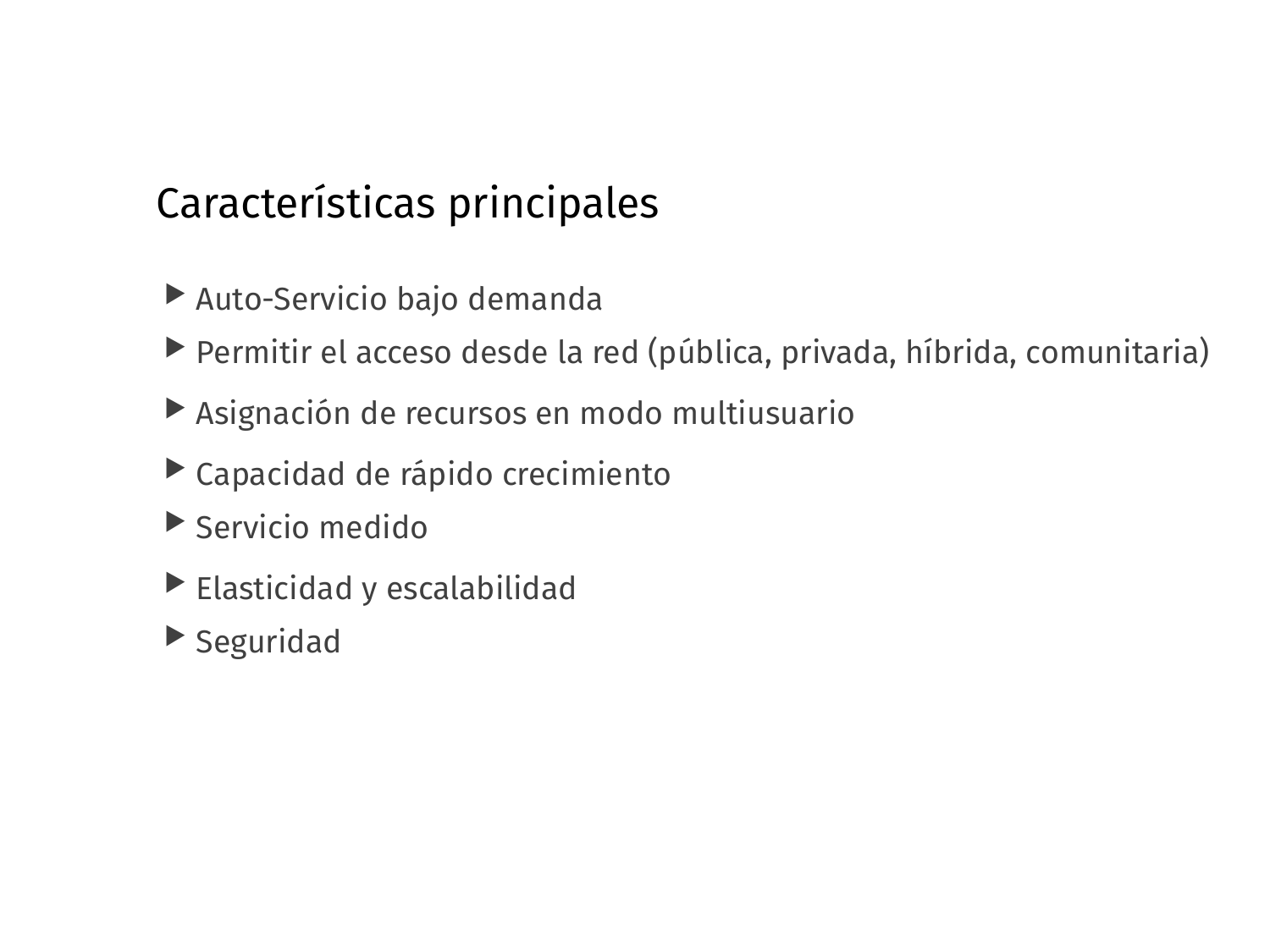

Características principales
 Auto-Servicio bajo demanda

 Permitir el acceso desde la red (pública, privada, híbrida, comunitaria)

 Asignación de recursos en modo multiusuario

 Capacidad de rápido crecimiento

 Servicio medido

 Elasticidad y escalabilidad

 Seguridad